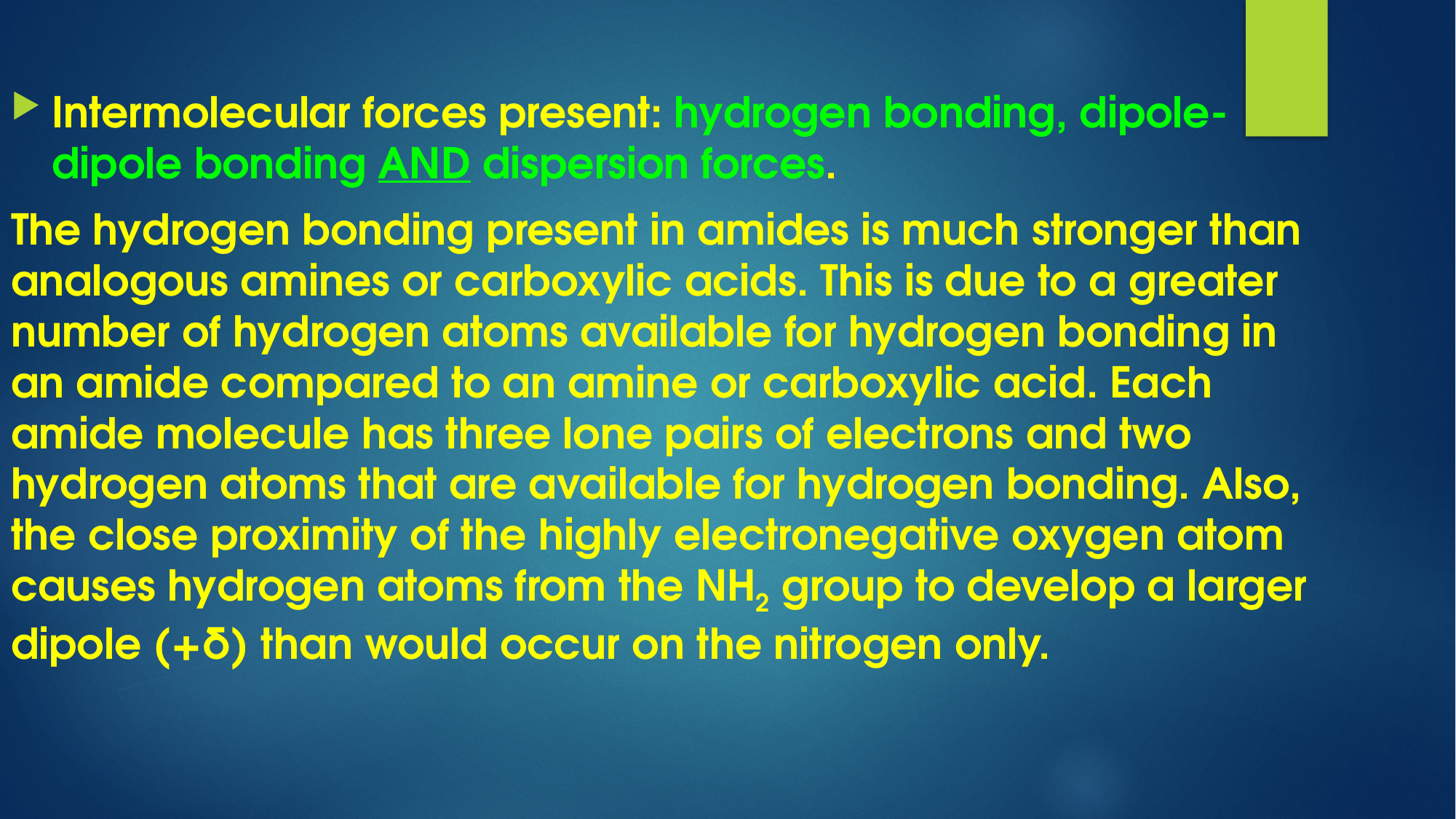

Intermolecular forces present: hydrogen bonding, dipole-dipole bonding AND dispersion forces.
The hydrogen bonding present in amides is much stronger than analogous amines or carboxylic acids. This is due to a greater number of hydrogen atoms available for hydrogen bonding in an amide compared to an amine or carboxylic acid. Each amide molecule has three lone pairs of electrons and two hydrogen atoms that are available for hydrogen bonding. Also, the close proximity of the highly electronegative oxygen atom causes hydrogen atoms from the NH2 group to develop a larger dipole (+δ) than would occur on the nitrogen only.